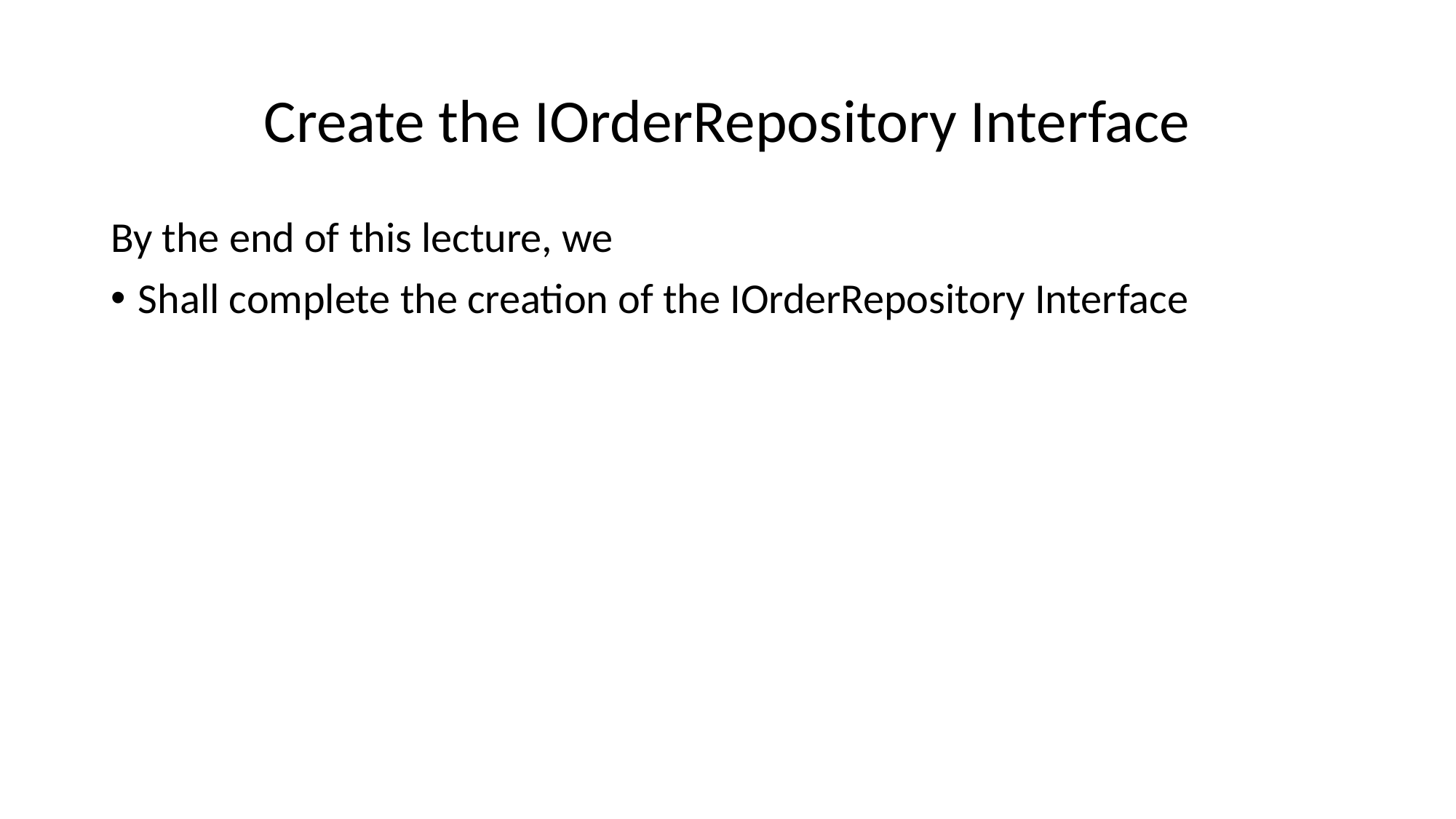

# Create the IOrderRepository Interface
By the end of this lecture, we
Shall complete the creation of the IOrderRepository Interface